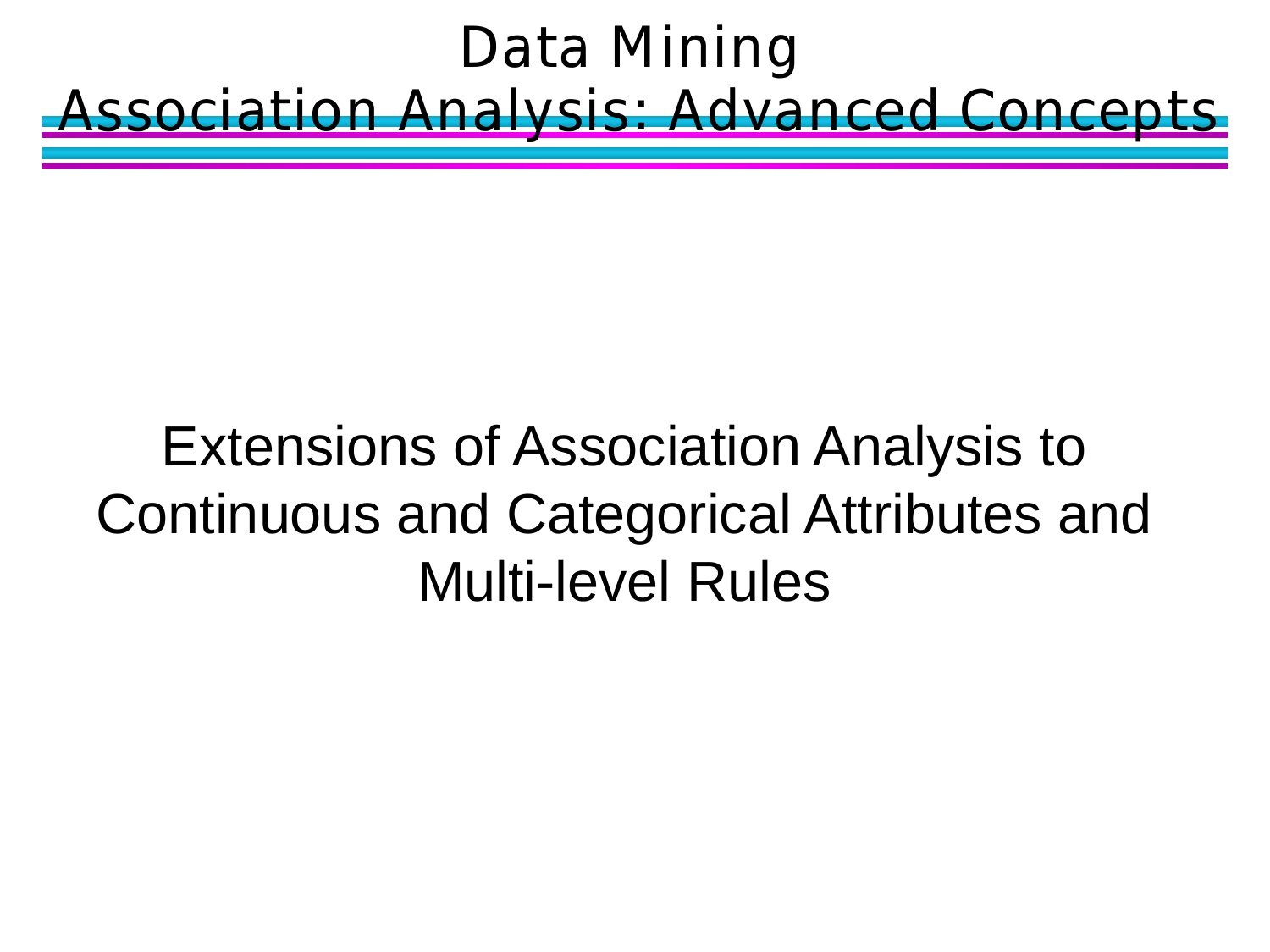

# Data Mining Association Analysis: Advanced Concepts

Extensions of Association Analysis to Continuous and Categorical Attributes and Multi-level Rules